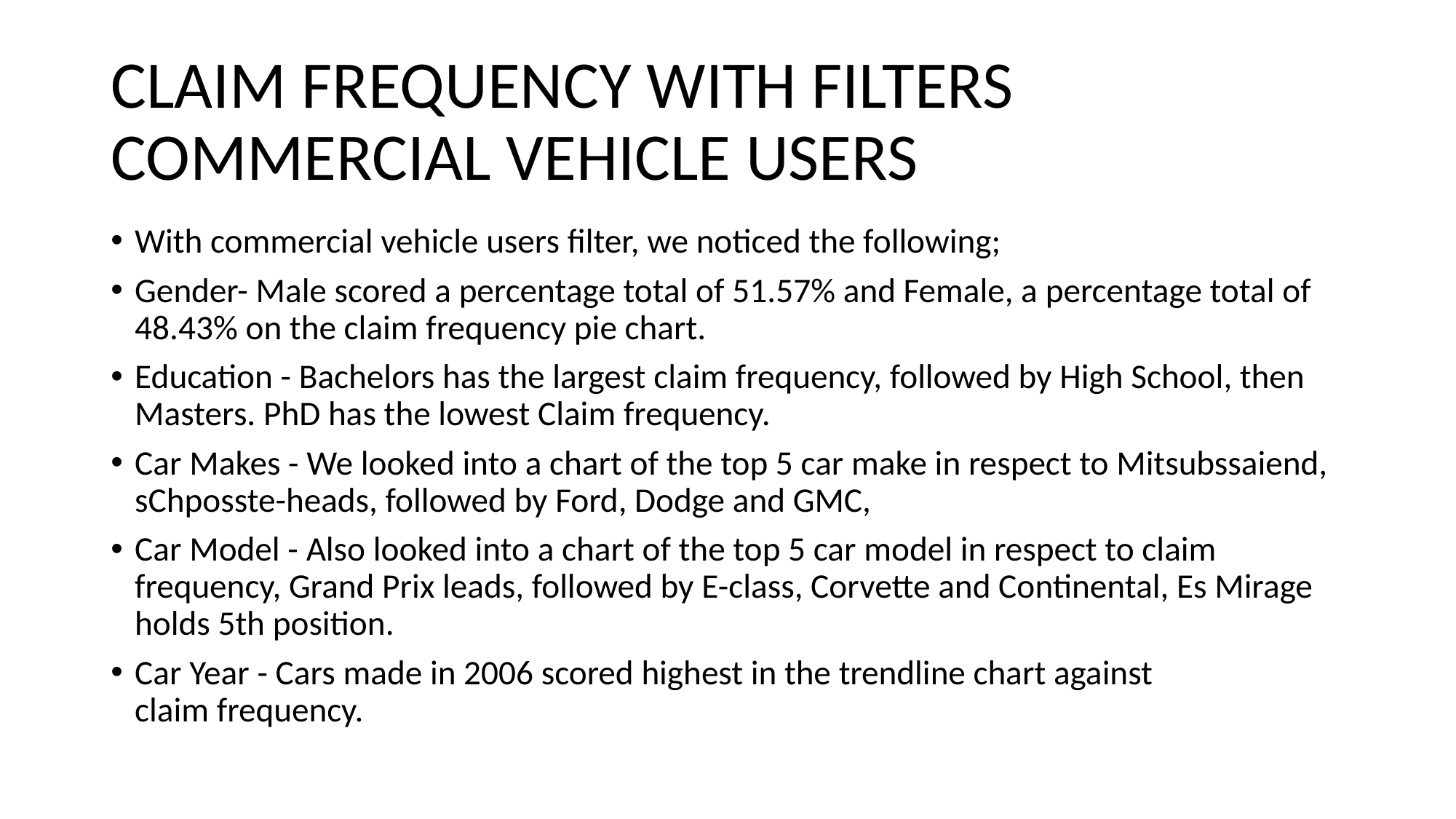

# CLAIM FREQUENCY WITH FILTERS COMMERCIAL VEHICLE USERS
With commercial vehicle users filter, we noticed the following;
Gender- Male scored a percentage total of 51.57% and Female, a percentage total of 48.43% on the claim frequency pie chart.
Education - Bachelors has the largest claim frequency, followed by High School, then Masters. PhD has the lowest Claim frequency.
Car Makes - We looked into a chart of the top 5 car make in respect to Mitsubssaiend, sChposste-heads, followed by Ford, Dodge and GMC,
Car Model - Also looked into a chart of the top 5 car model in respect to claim frequency, Grand Prix leads, followed by E-class, Corvette and Continental, Es Mirage holds 5th position.
Car Year - Cars made in 2006 scored highest in the trendline chart against claim frequency.